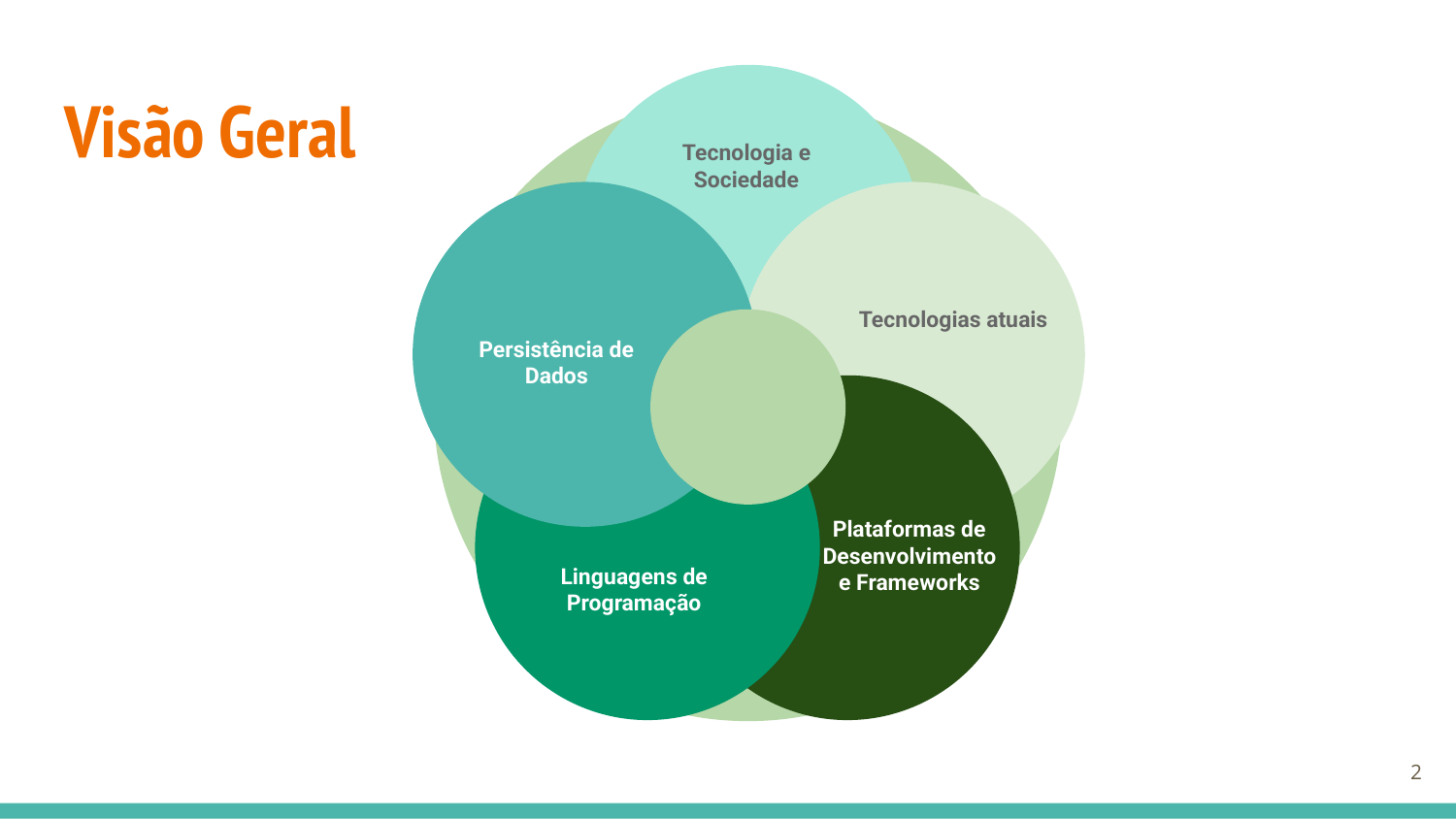

Tecnologia e Sociedade
# Visão Geral

Persistência de Dados

Tecnologias atuais

Plataformas de Desenvolvimento e Frameworks

Linguagens de Programação
2